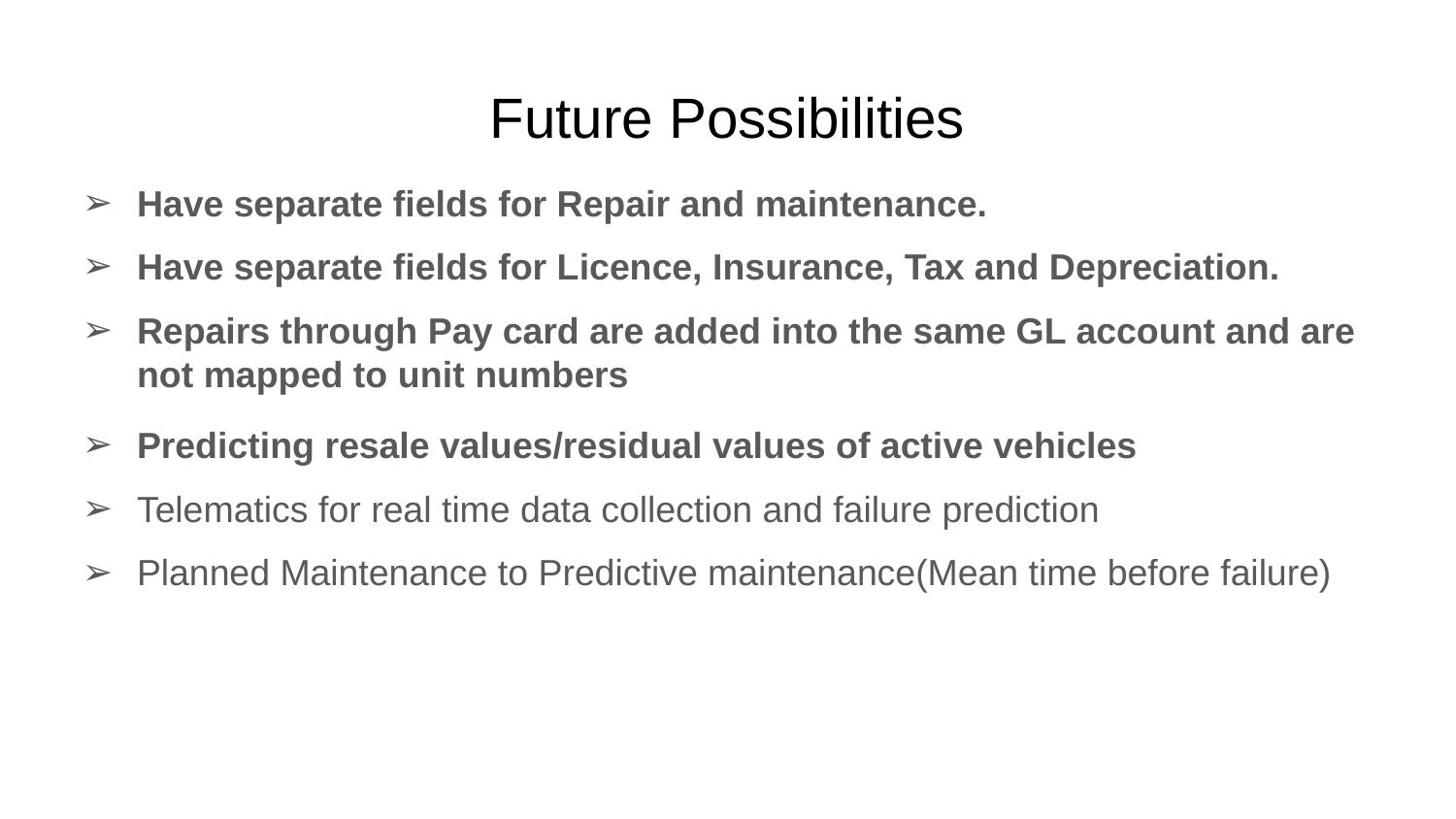

# Future Possibilities
Have separate fields for Repair and maintenance.
Have separate fields for Licence, Insurance, Tax and Depreciation.
Repairs through Pay card are added into the same GL account and are not mapped to unit numbers
Predicting resale values/residual values of active vehicles
Telematics for real time data collection and failure prediction
Planned Maintenance to Predictive maintenance(Mean time before failure)